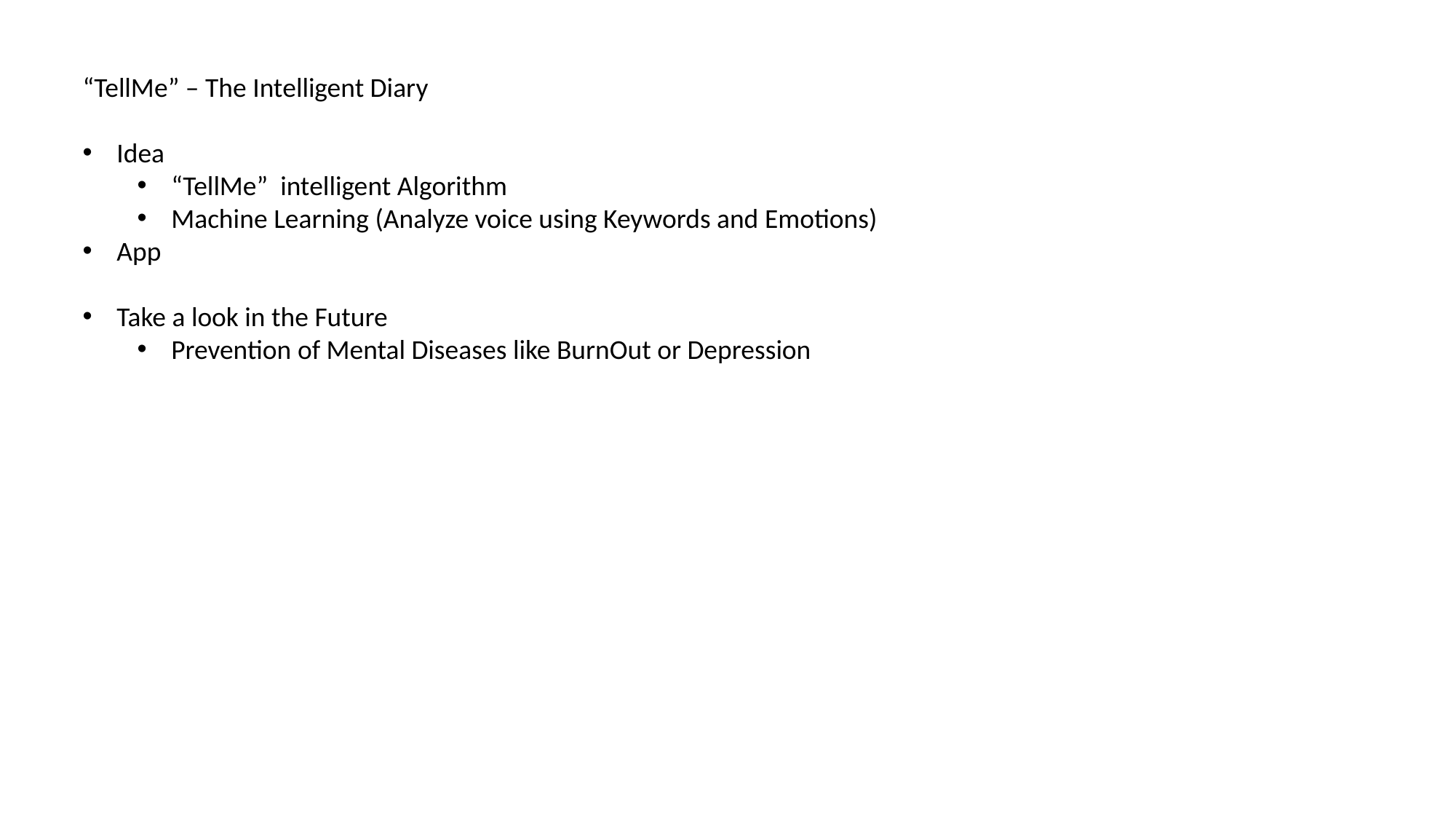

“TellMe” – The Intelligent Diary

Idea
“TellMe”  intelligent Algorithm
Machine Learning (Analyze voice using Keywords and Emotions)
App

Take a look in the Future
Prevention of Mental Diseases like BurnOut or Depression